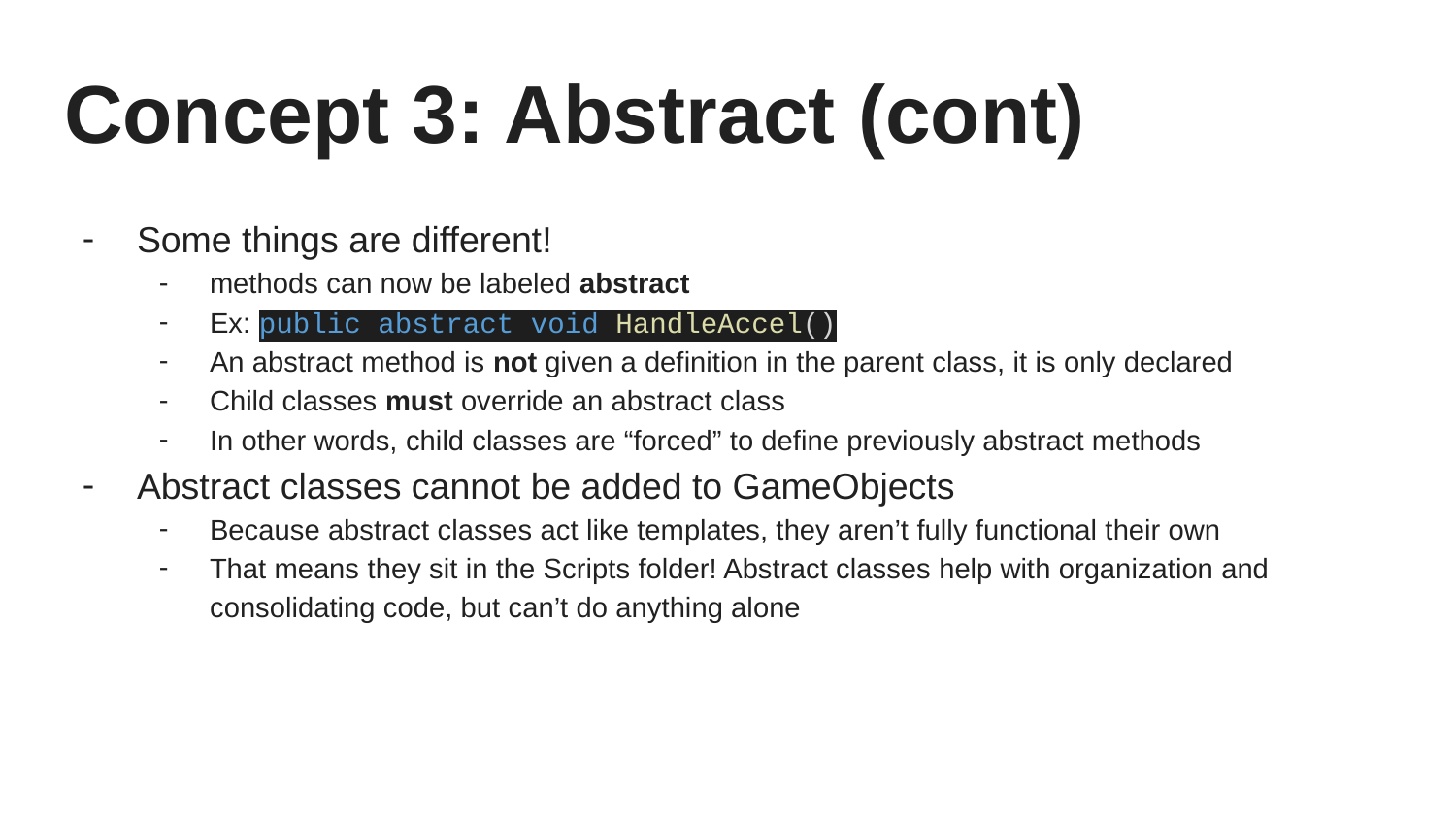

# Concept 3: Abstract (cont)
Some things are different!
methods can now be labeled abstract
Ex: public abstract void HandleAccel()
An abstract method is not given a definition in the parent class, it is only declared
Child classes must override an abstract class
In other words, child classes are “forced” to define previously abstract methods
Abstract classes cannot be added to GameObjects
Because abstract classes act like templates, they aren’t fully functional their own
That means they sit in the Scripts folder! Abstract classes help with organization and consolidating code, but can’t do anything alone